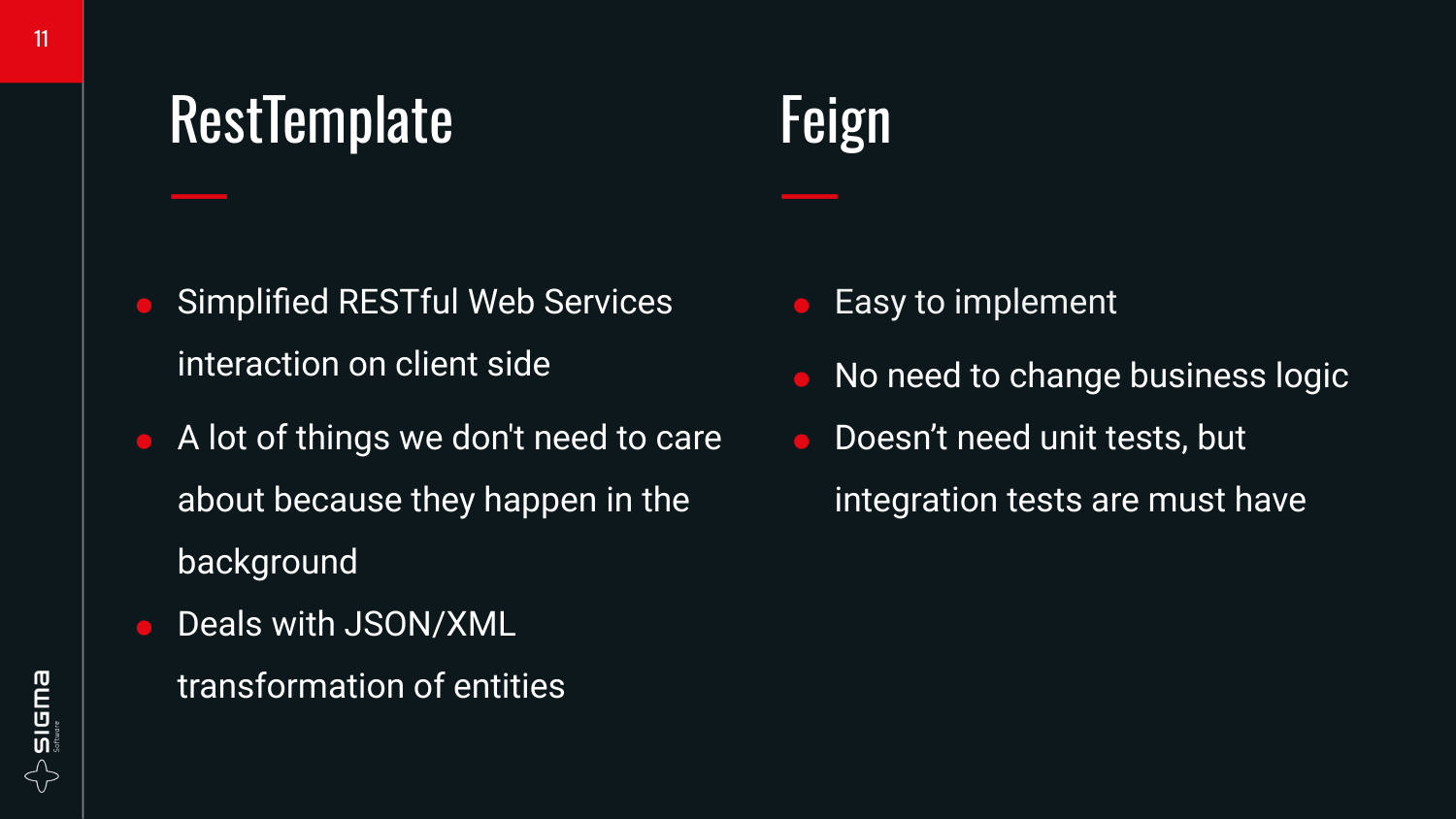

11
RestTemplate
—
Feign
—
Simplified RESTful Web Services interaction on client side
A lot of things we don't need to care about because they happen in the background
Deals with JSON/XML transformation of entities

Easy to implement
No need to change business logic
Doesn’t need unit tests, but integration tests are must have